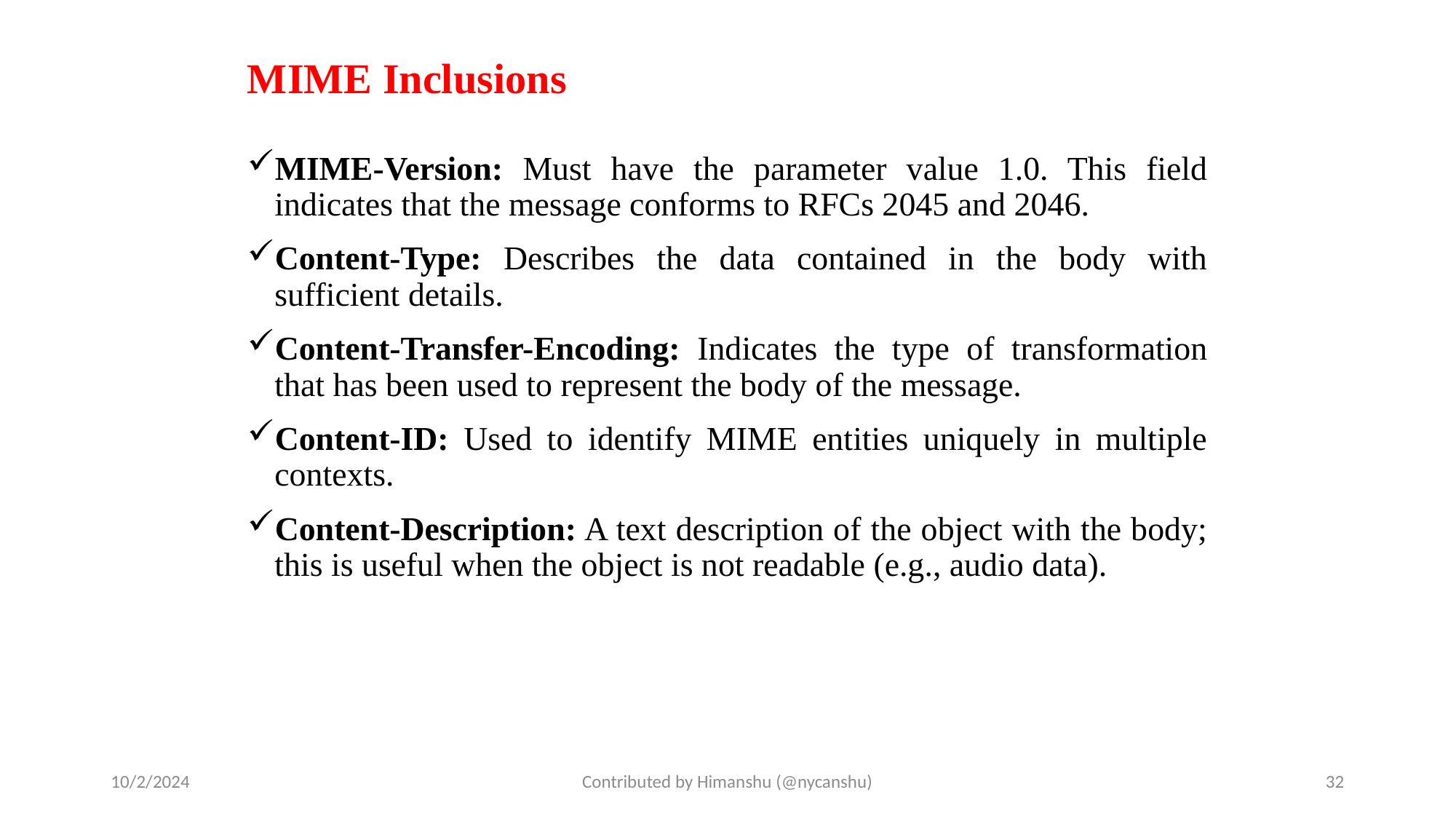

# MIME Inclusions
MIME-Version: Must have the parameter value 1.0. This field indicates that the message conforms to RFCs 2045 and 2046.
Content-Type: Describes the data contained in the body with sufficient details.
Content-Transfer-Encoding: Indicates the type of transformation that has been used to represent the body of the message.
Content-ID: Used to identify MIME entities uniquely in multiple contexts.
Content-Description: A text description of the object with the body; this is useful when the object is not readable (e.g., audio data).
10/2/2024
Contributed by Himanshu (@nycanshu)
32